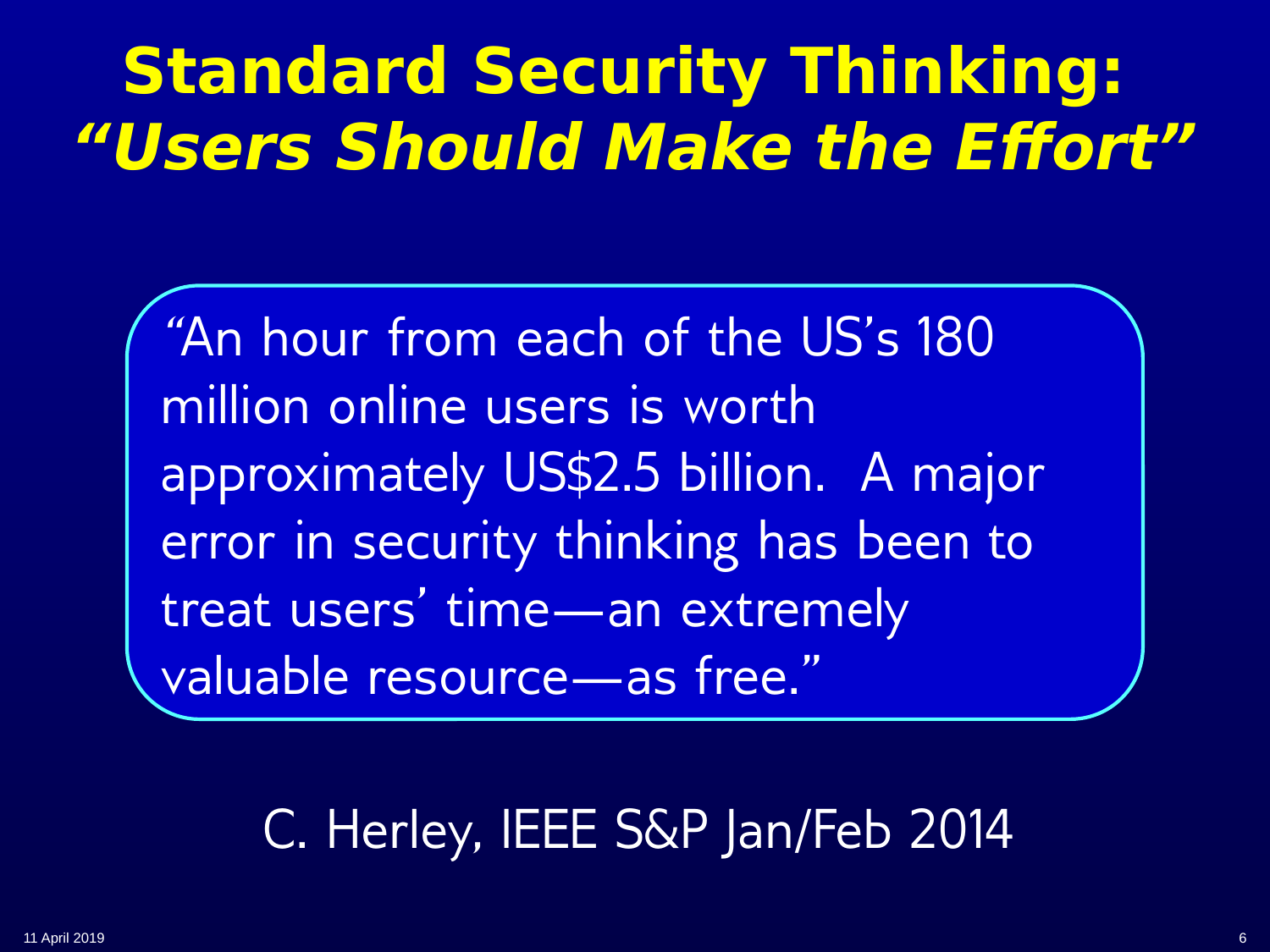

# Standard Security Thinking: “Users Should Make the Effort”
“An hour from each of the US’s 180 million online users is worth approximately US$2.5 billion.  A major error in security thinking has been to treat users’ time—an extremely valuable resource—as free.”
 C. Herley, IEEE S&P Jan/Feb 2014
11 April 2019
6